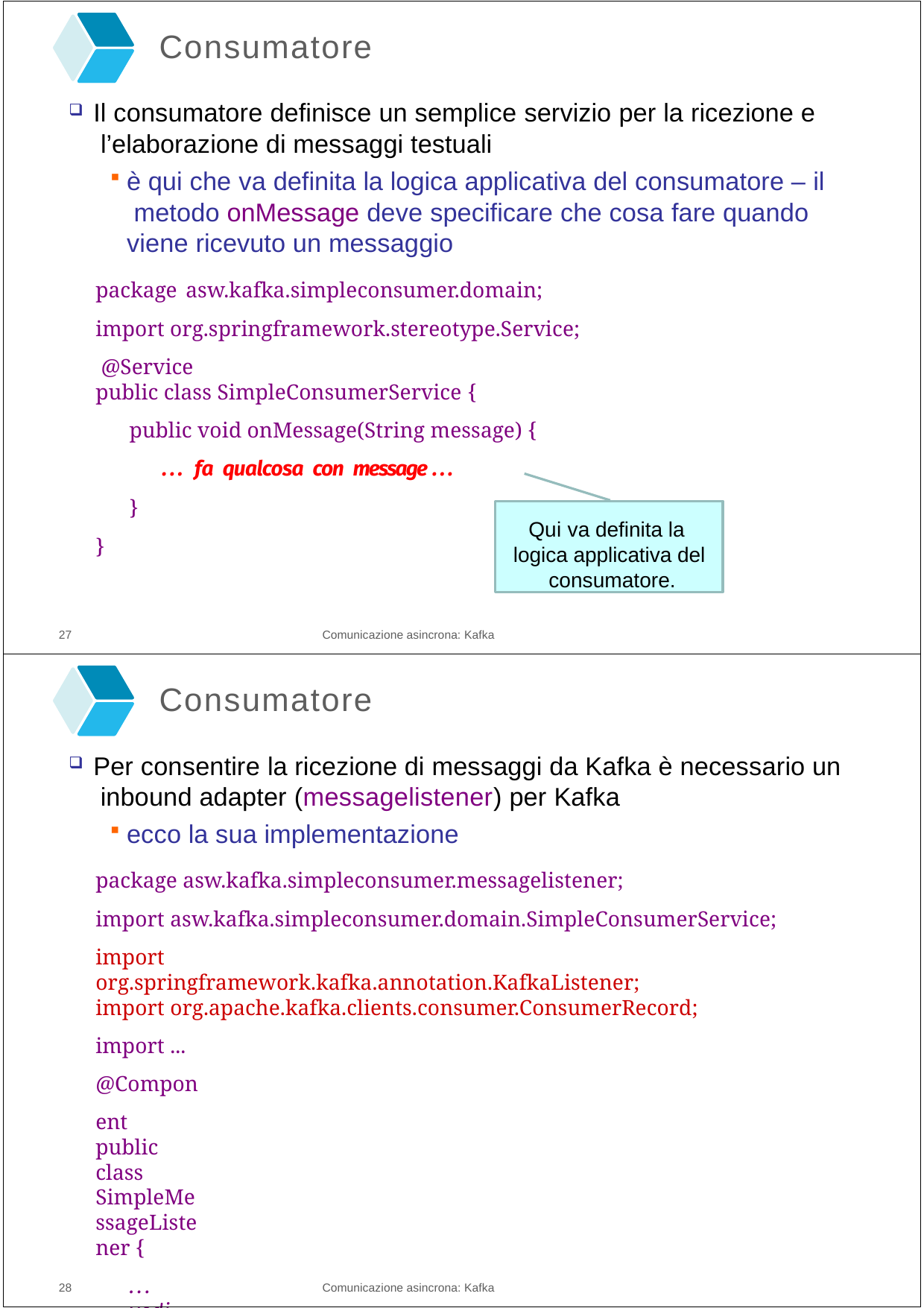

Consumatore
Il consumatore definisce un semplice servizio per la ricezione e  l’elaborazione di messaggi testuali
è qui che va definita la logica applicativa del consumatore – il  metodo onMessage deve specificare che cosa fare quando  viene ricevuto un messaggio
package asw.kafka.simpleconsumer.domain;  import org.springframework.stereotype.Service;  @Service
public class SimpleConsumerService {
public void onMessage(String message) {
... fa qualcosa con message ...

}
Qui va definita la  logica applicativa del  consumatore.
}
27
Comunicazione asincrona: Kafka

Consumatore
Per consentire la ricezione di messaggi da Kafka è necessario un  inbound adapter (messagelistener) per Kafka
ecco la sua implementazione
package asw.kafka.simpleconsumer.messagelistener;
import asw.kafka.simpleconsumer.domain.SimpleConsumerService;
import org.springframework.kafka.annotation.KafkaListener;  import org.apache.kafka.clients.consumer.ConsumerRecord;
import ...  @Component
public class SimpleMessageListener {
... vedi dopo ...
}
28
Comunicazione asincrona: Kafka